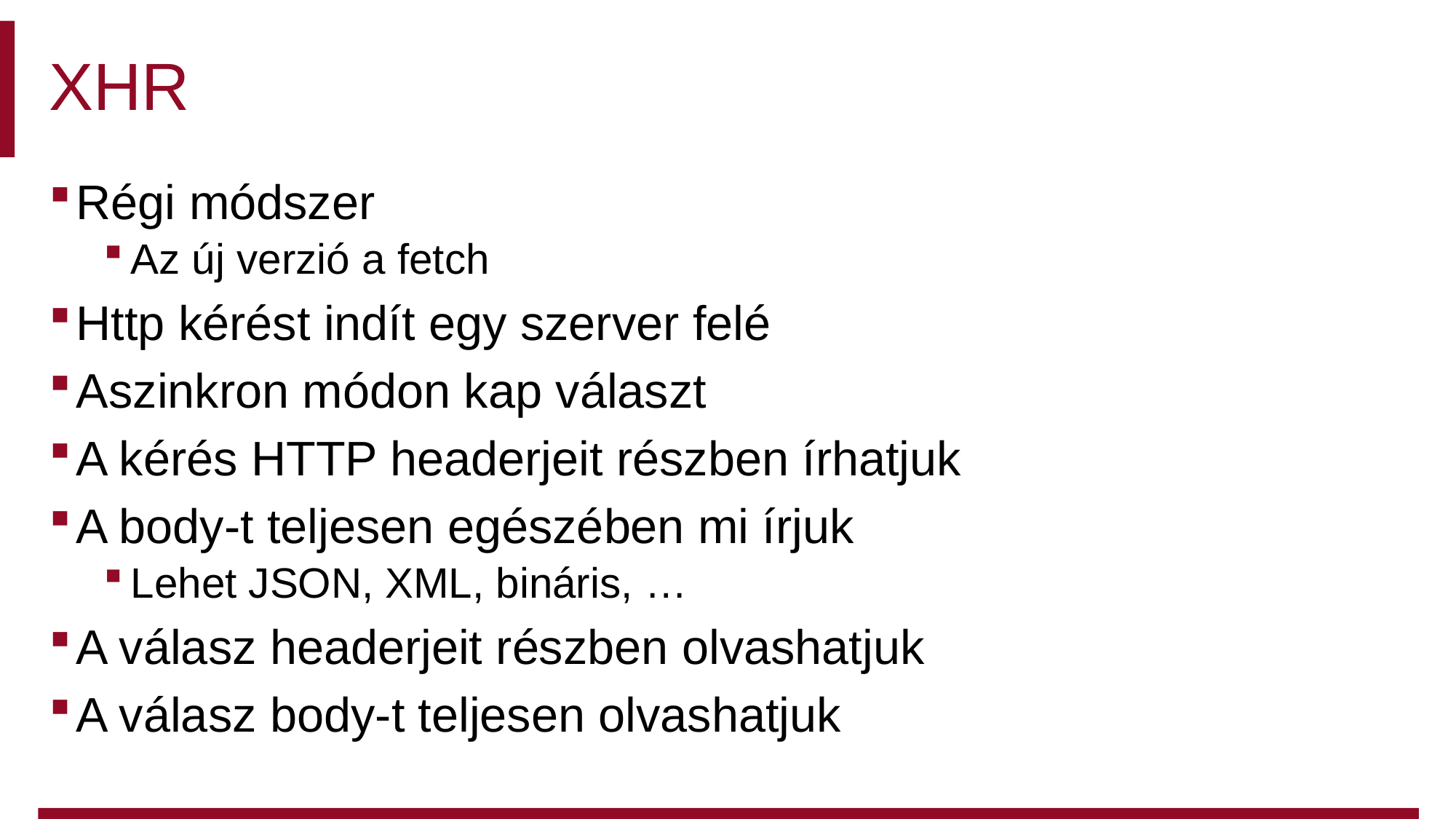

# XHR
Régi módszer
Az új verzió a fetch
Http kérést indít egy szerver felé
Aszinkron módon kap választ
A kérés HTTP headerjeit részben írhatjuk
A body-t teljesen egészében mi írjuk
Lehet JSON, XML, bináris, …
A válasz headerjeit részben olvashatjuk
A válasz body-t teljesen olvashatjuk